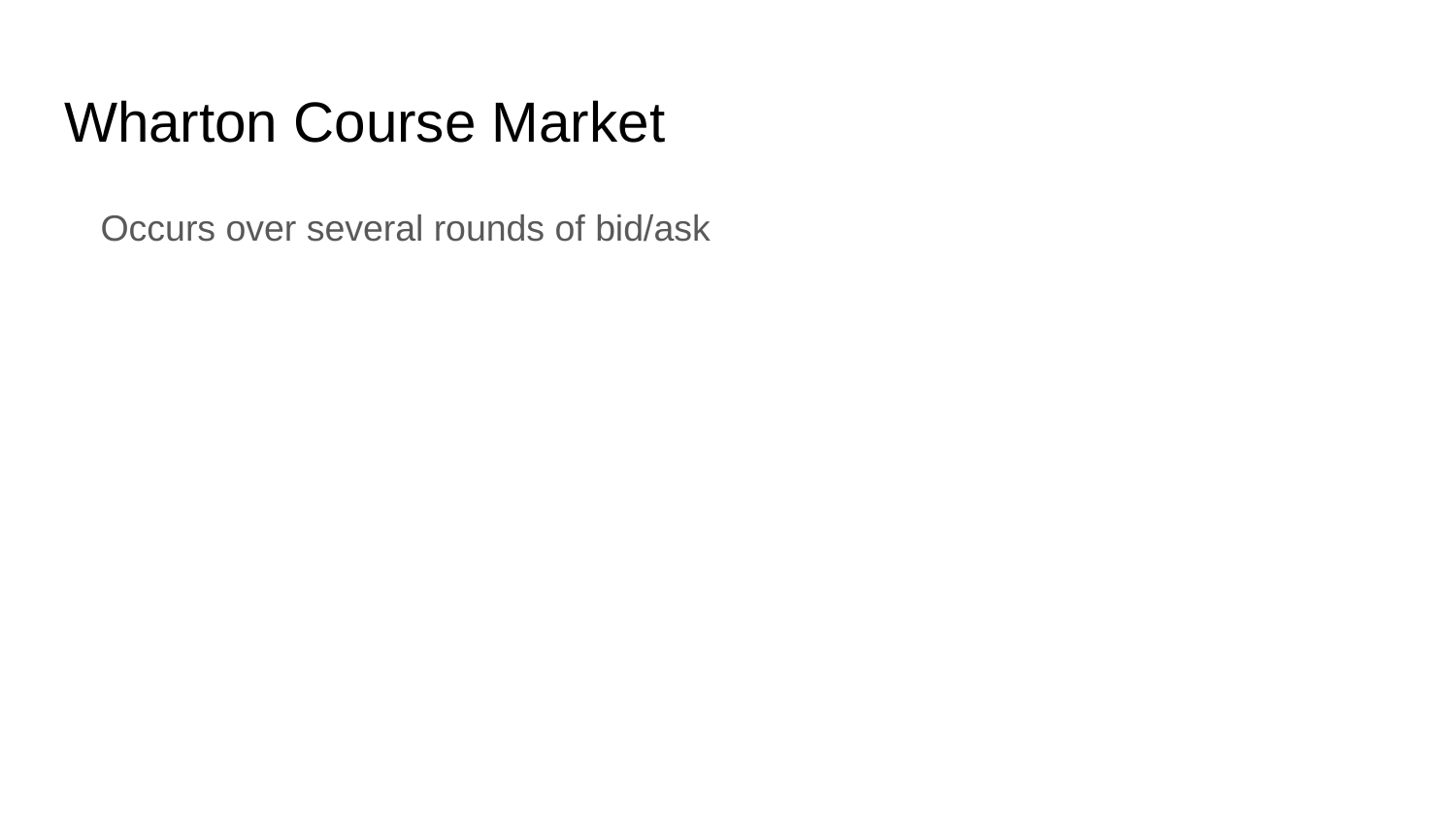

# Wharton Course Market
Occurs over several rounds of bid/ask